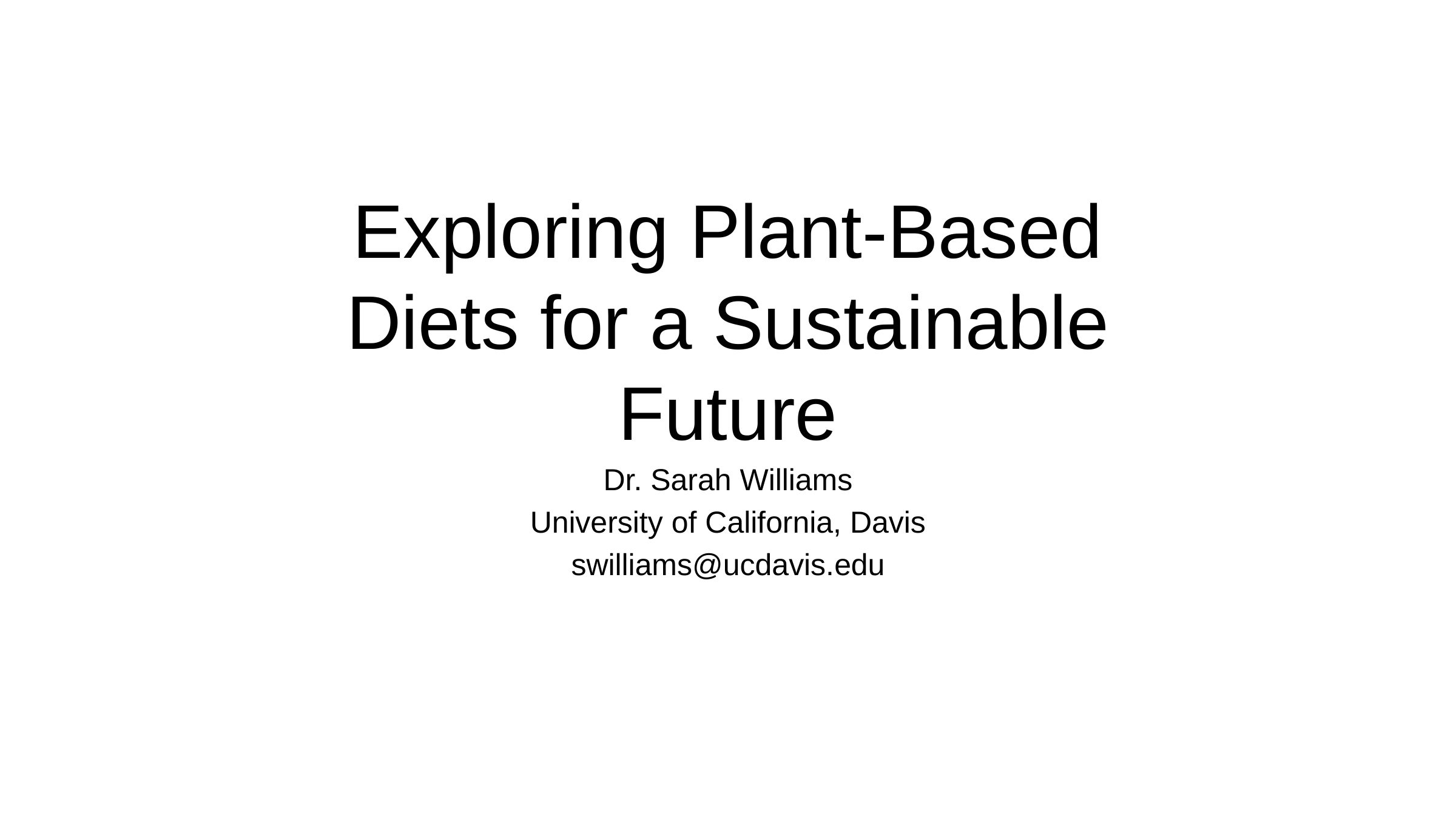

# Exploring Plant-Based Diets for a Sustainable Future
Dr. Sarah Williams
University of California, Davis
swilliams@ucdavis.edu